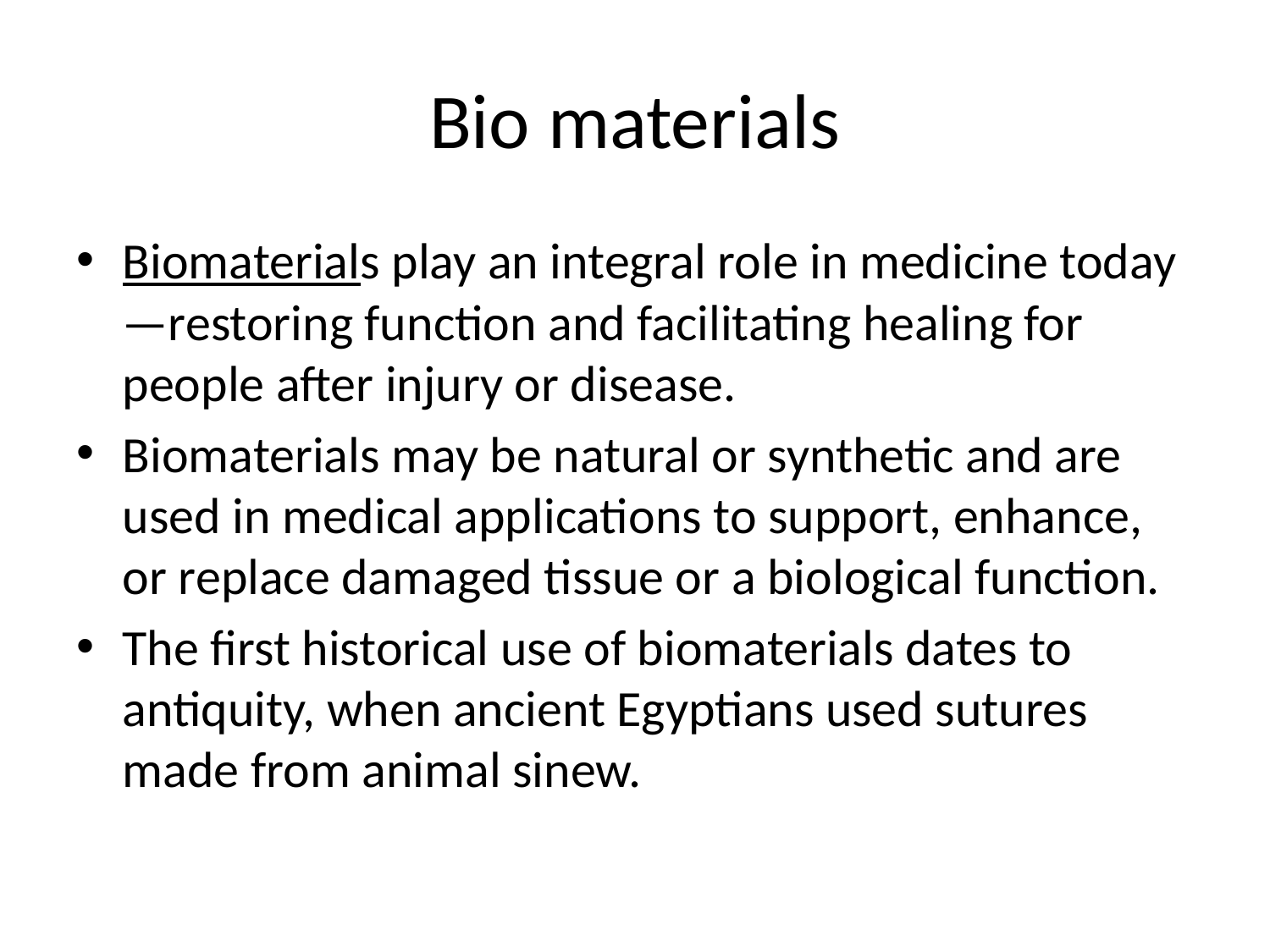

# Bio materials
Biomaterials play an integral role in medicine today—restoring function and facilitating healing for people after injury or disease.
Biomaterials may be natural or synthetic and are used in medical applications to support, enhance, or replace damaged tissue or a biological function.
The first historical use of biomaterials dates to antiquity, when ancient Egyptians used sutures made from animal sinew.